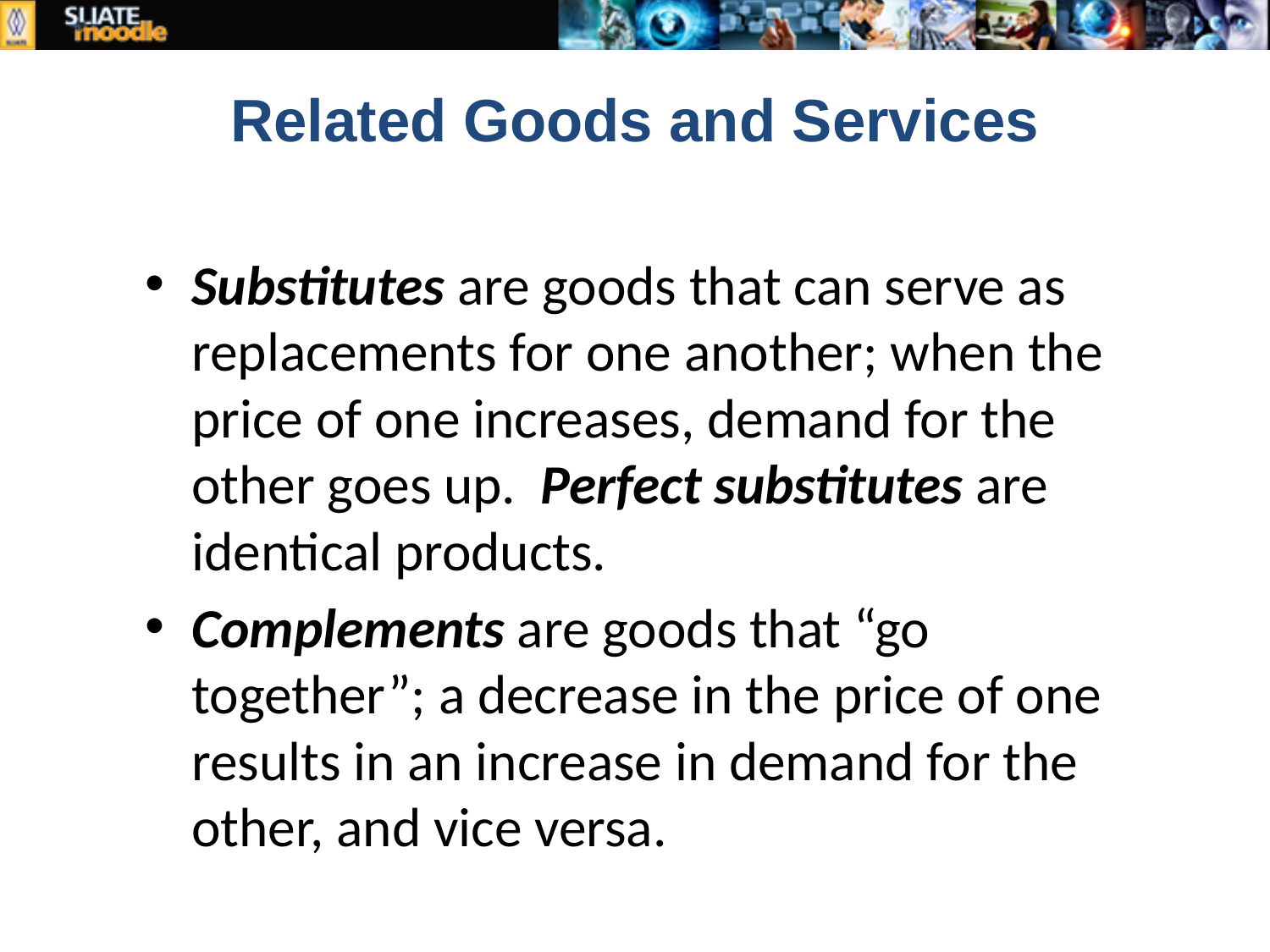

# Related Goods and Services
Substitutes are goods that can serve as replacements for one another; when the price of one increases, demand for the other goes up.  Perfect substitutes are identical products.
Complements are goods that “go together”; a decrease in the price of one results in an increase in demand for the other, and vice versa.